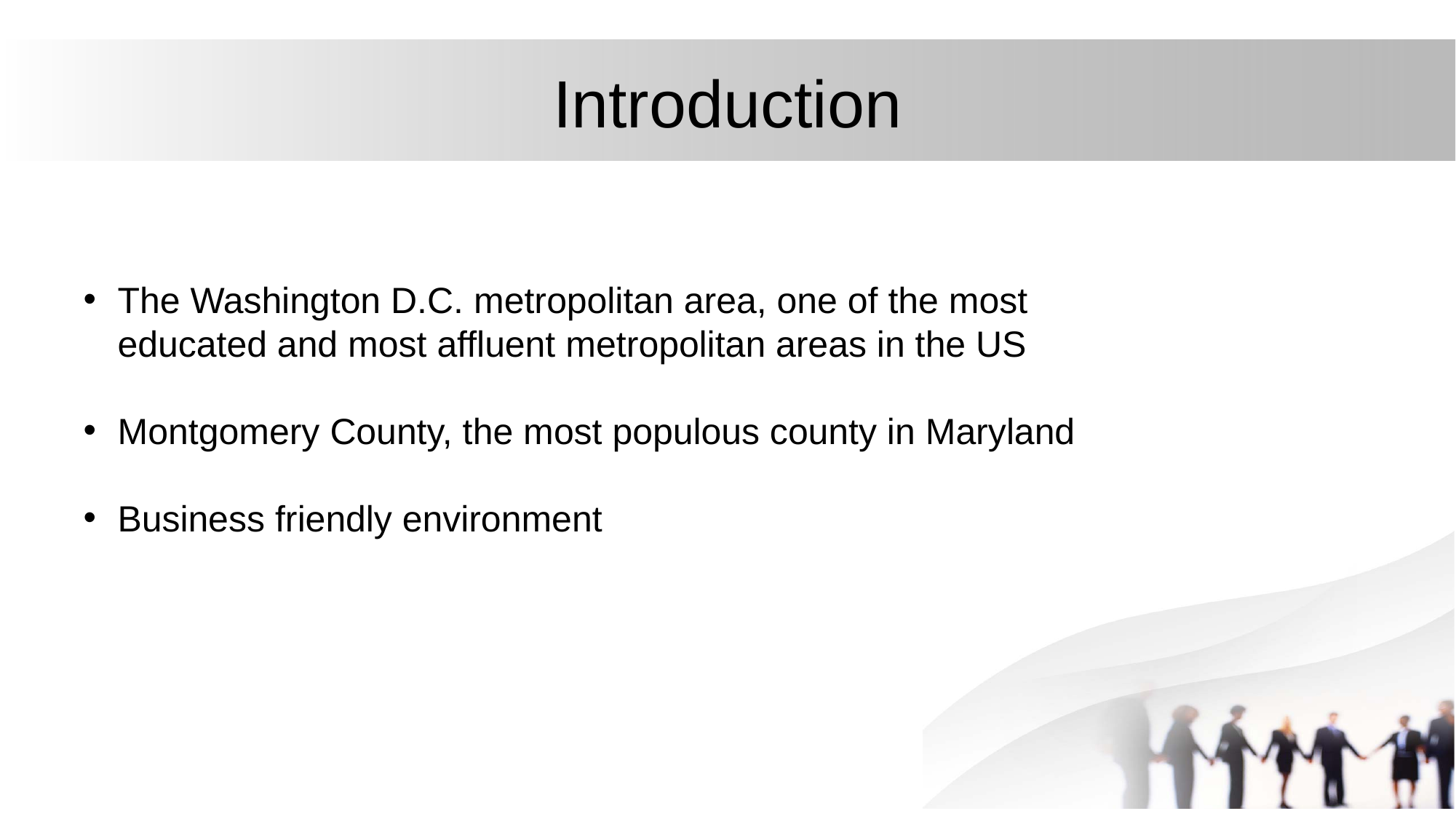

# Introduction
The Washington D.C. metropolitan area, one of the most educated and most affluent metropolitan areas in the US

Montgomery County, the most populous county in Maryland

Business friendly environment